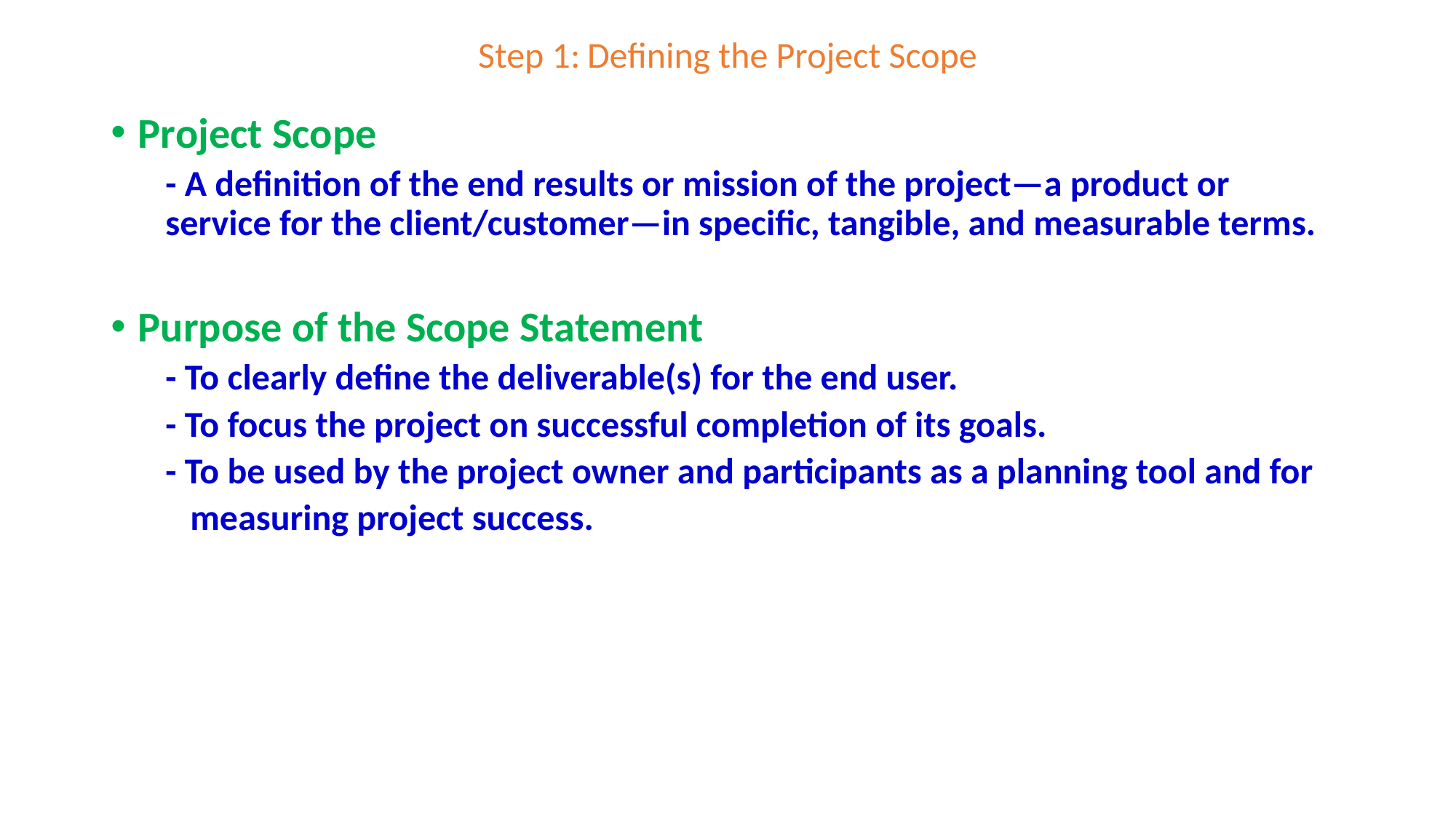

# Step 1:	Defining the Project Scope
Project Scope
- A definition of the end results or mission of the project—a product or service for the client/customer—in specific, tangible, and measurable terms.

Purpose of the Scope Statement
- To clearly define the deliverable(s) for the end user.
- To focus the project on successful completion of its goals.
- To be used by the project owner and participants as a planning tool and for
   measuring project success.